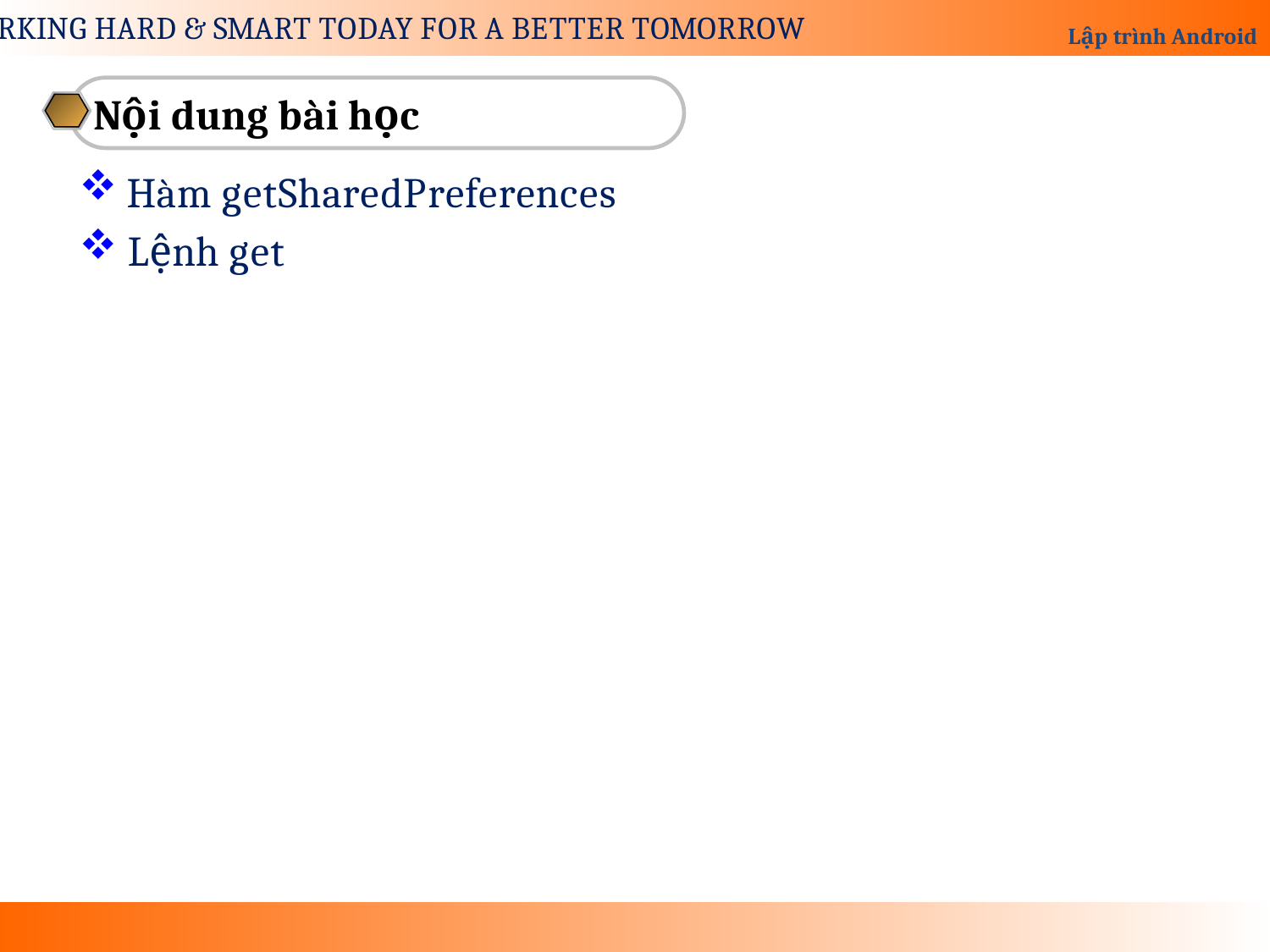

Nội dung bài học

Hàm getSharedPreferences
Lệnh get